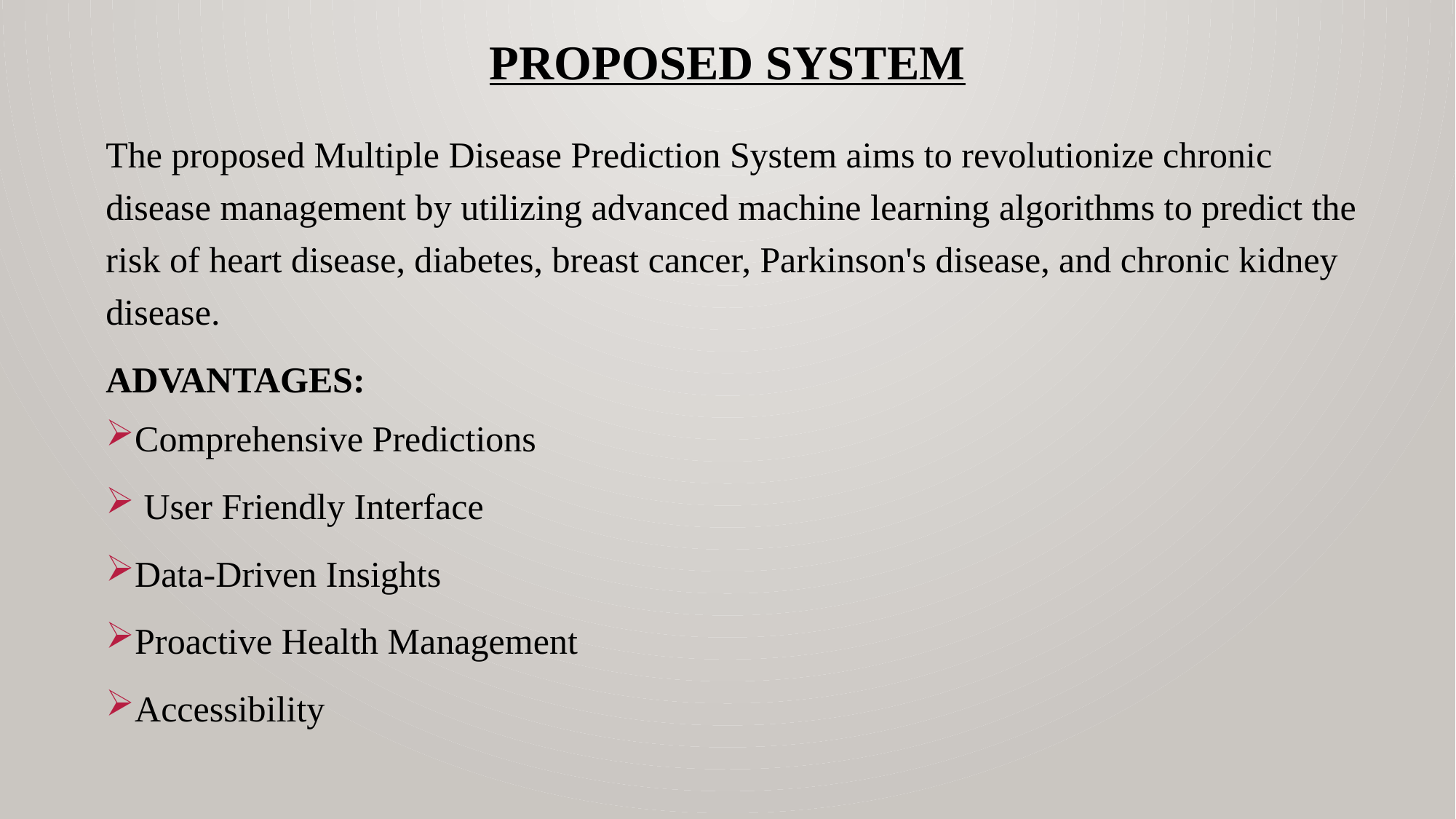

# PROPOSED SYSTEM
The proposed Multiple Disease Prediction System aims to revolutionize chronic disease management by utilizing advanced machine learning algorithms to predict the risk of heart disease, diabetes, breast cancer, Parkinson's disease, and chronic kidney disease.
ADVANTAGES:
Comprehensive Predictions
 User Friendly Interface
Data-Driven Insights
Proactive Health Management
Accessibility